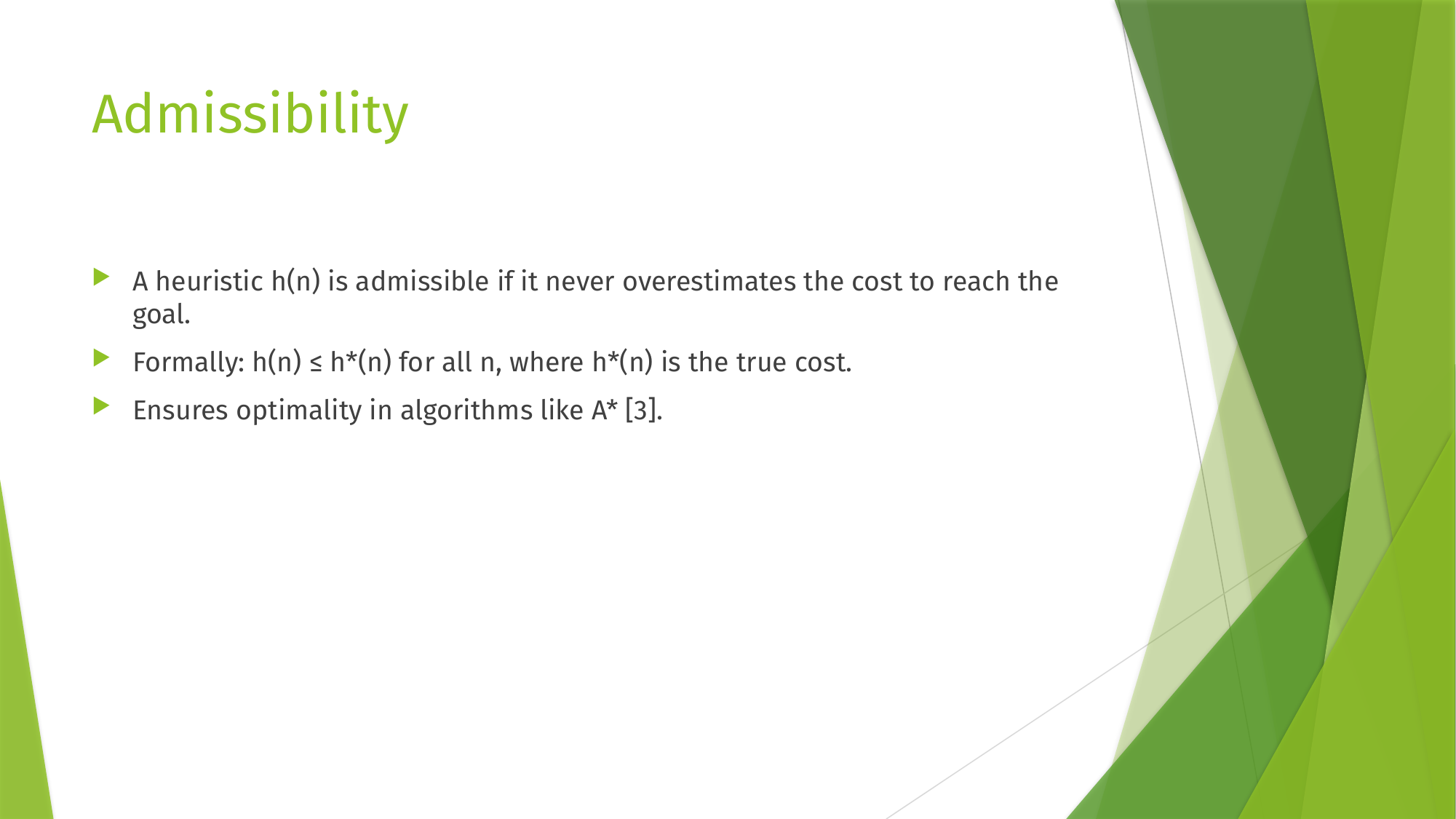

# Admissibility
A heuristic h(n) is admissible if it never overestimates the cost to reach the goal.
Formally: h(n) ≤ h*(n) for all n, where h*(n) is the true cost.
Ensures optimality in algorithms like A* [3].